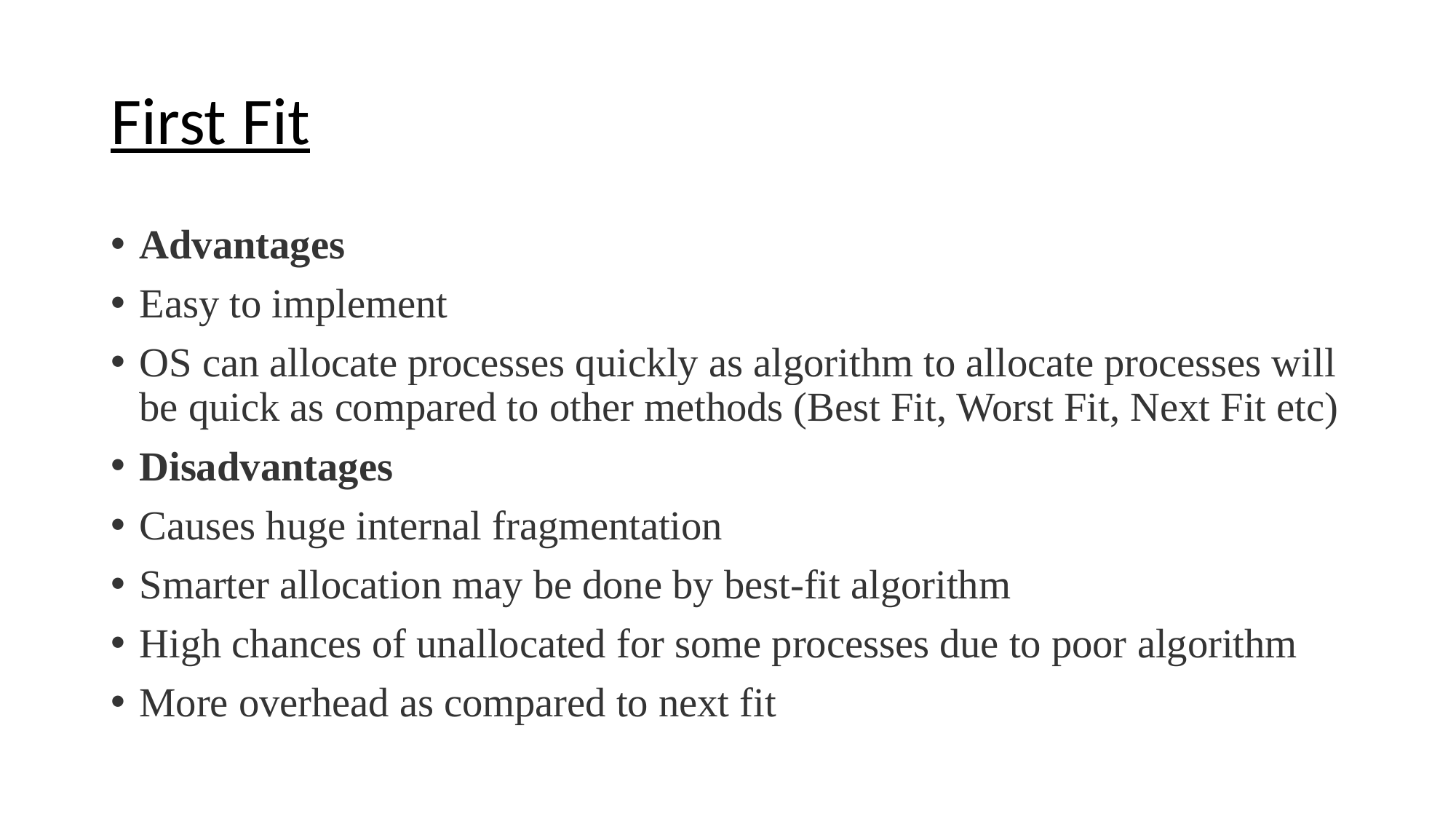

# First Fit
Advantages
Easy to implement
OS can allocate processes quickly as algorithm to allocate processes will be quick as compared to other methods (Best Fit, Worst Fit, Next Fit etc)
Disadvantages
Causes huge internal fragmentation
Smarter allocation may be done by best-fit algorithm
High chances of unallocated for some processes due to poor algorithm
More overhead as compared to next fit